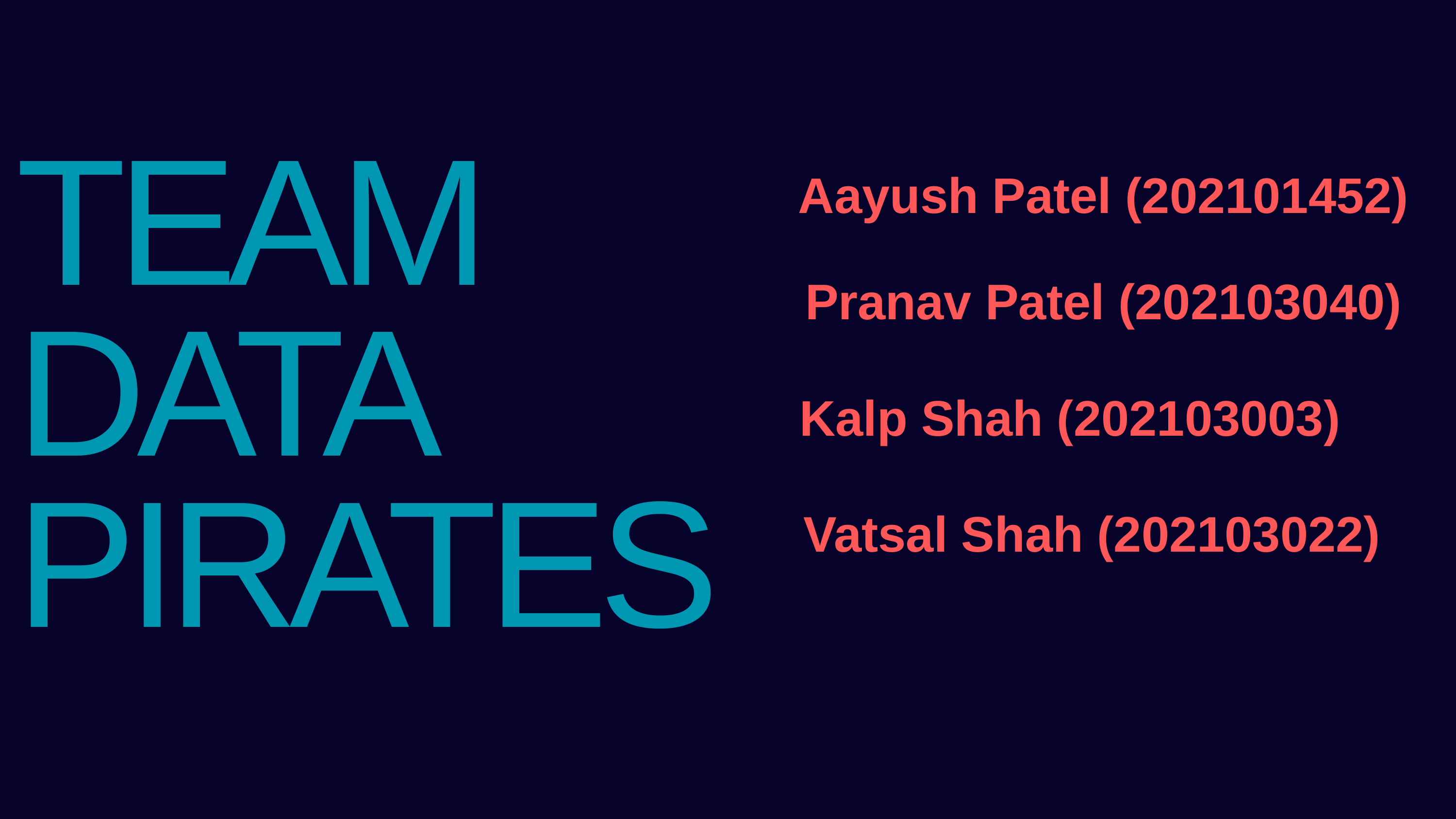

TEAM DATA PIRATES

Aayush Patel (202101452)
Pranav Patel (202103040)
Kalp Shah (202103003)

Vatsal Shah (202103022)